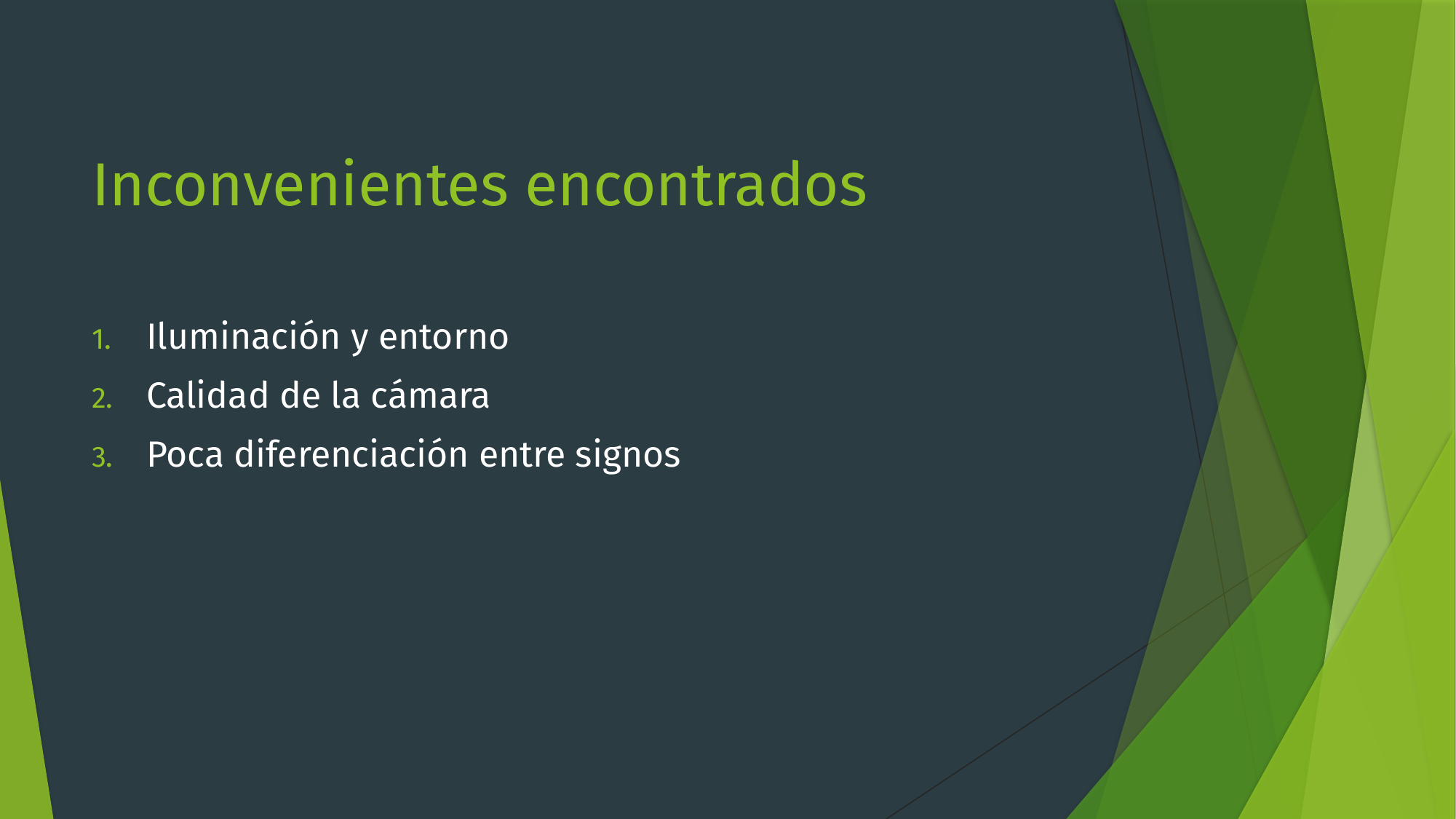

# Inconvenientes encontrados
Iluminación y entorno
Calidad de la cámara
Poca diferenciación entre signos